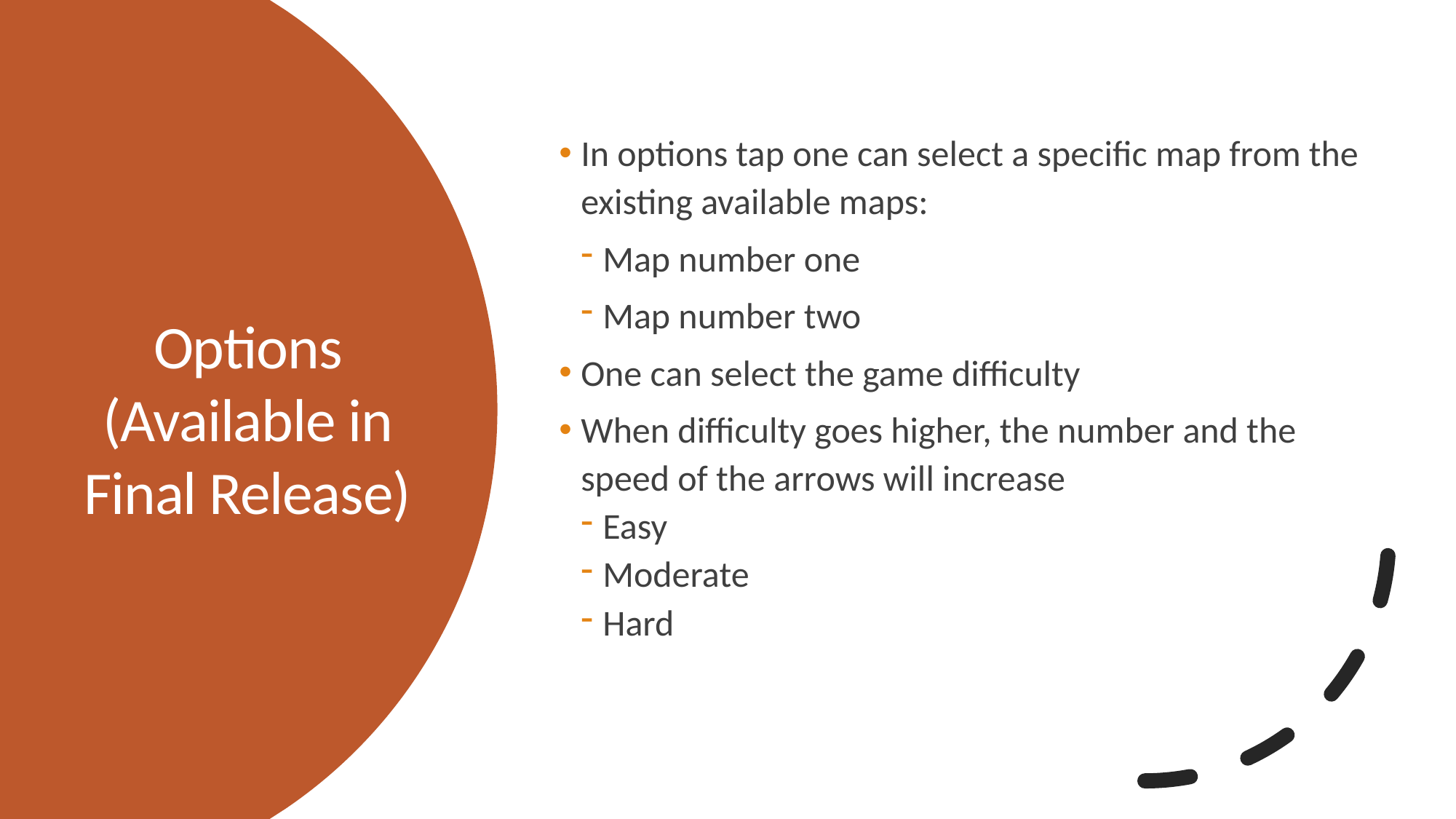

In options tap one can select a specific map from the existing available maps:
Map number one
Map number two
One can select the game difficulty
When difficulty goes higher, the number and the speed of the arrows will increase
Easy
Moderate
Hard

Options (Available in Final Release)